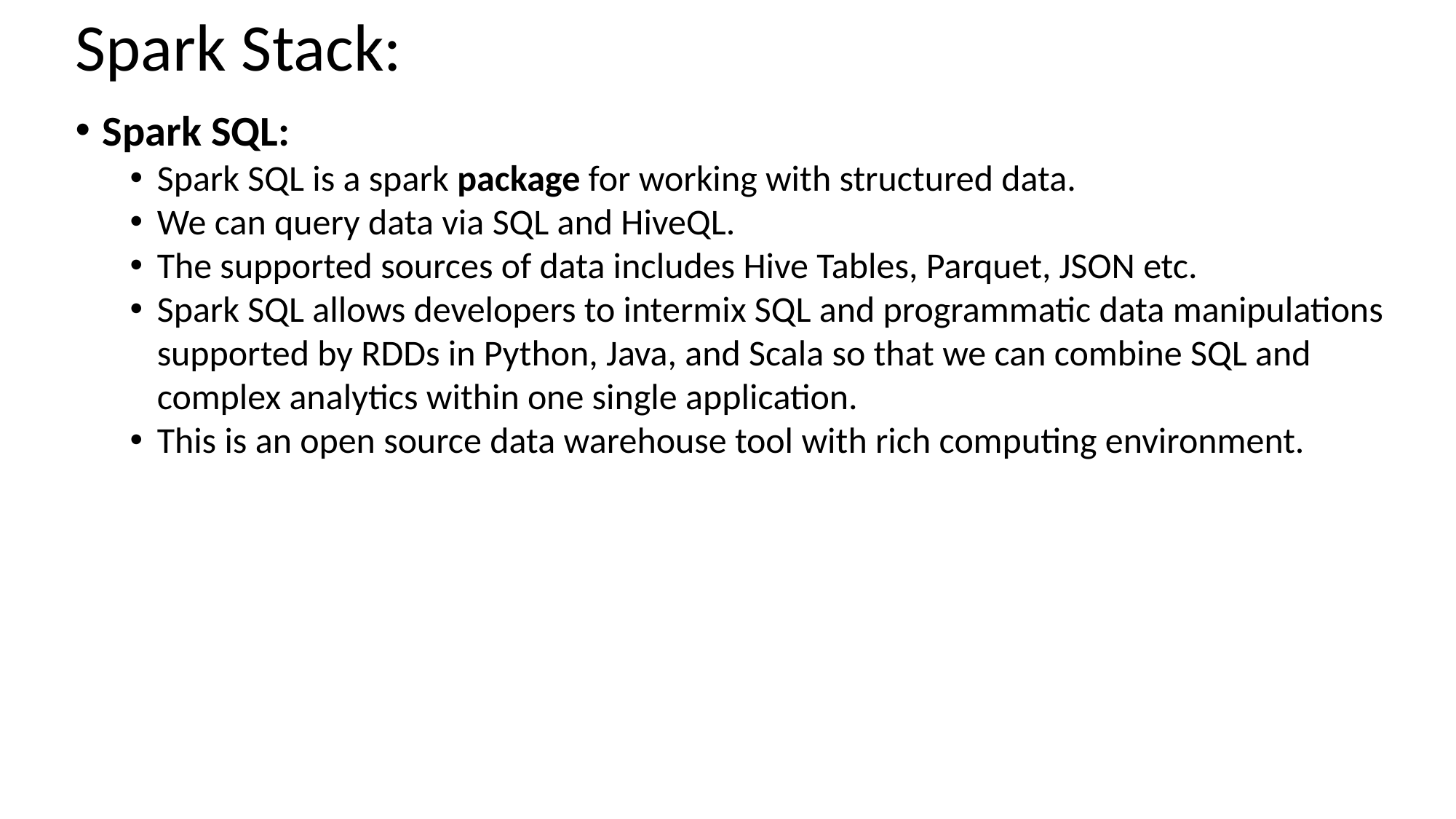

Spark Stack:
Spark SQL:
Spark SQL is a spark package for working with structured data.
We can query data via SQL and HiveQL.
The supported sources of data includes Hive Tables, Parquet, JSON etc.
Spark SQL allows developers to intermix SQL and programmatic data manipulations supported by RDDs in Python, Java, and Scala so that we can combine SQL and complex analytics within one single application.
This is an open source data warehouse tool with rich computing environment.